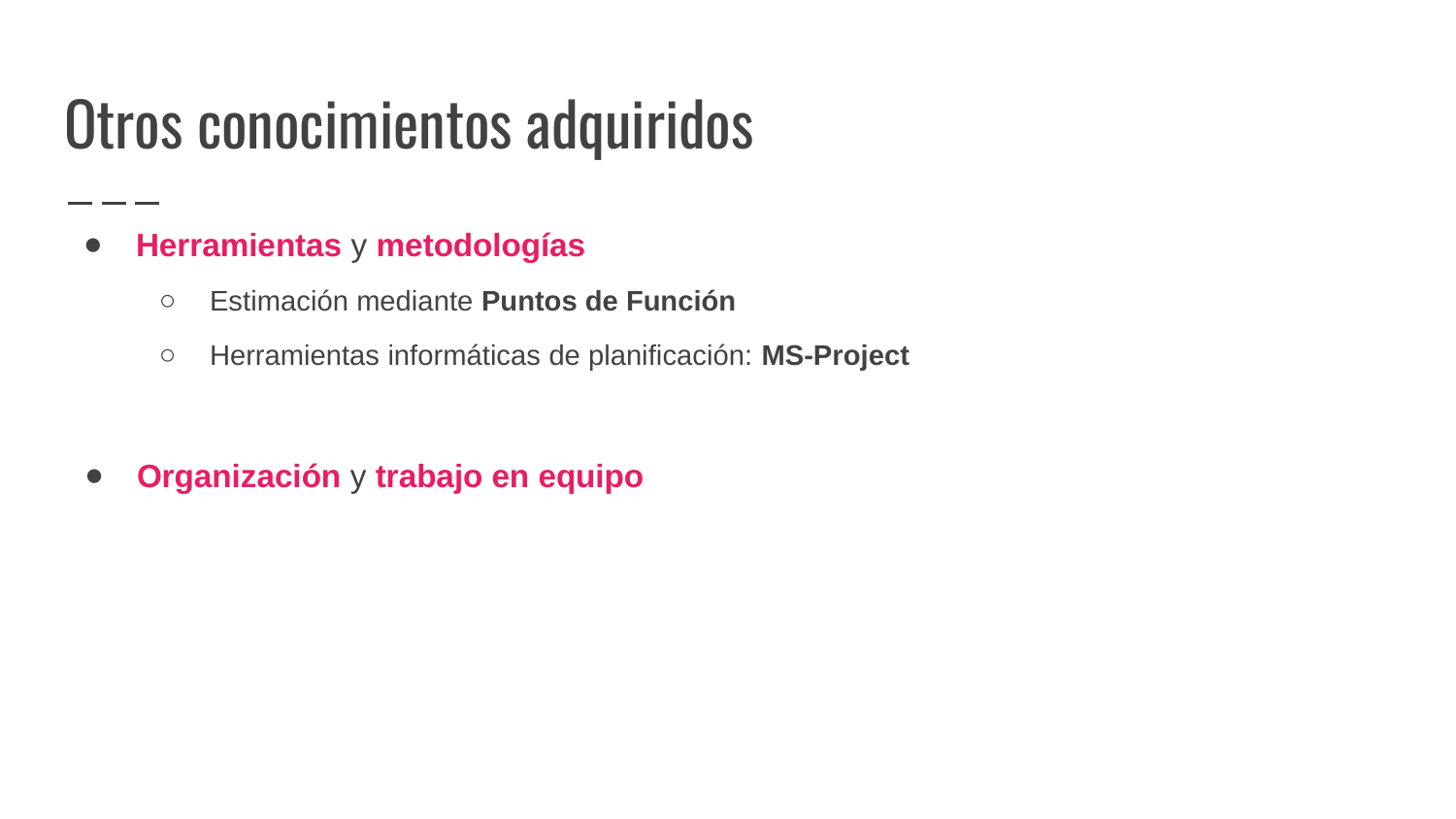

# Otros conocimientos adquiridos
Herramientas y metodologías
Estimación mediante Puntos de Función
Herramientas informáticas de planificación: MS-Project

Organización y trabajo en equipo